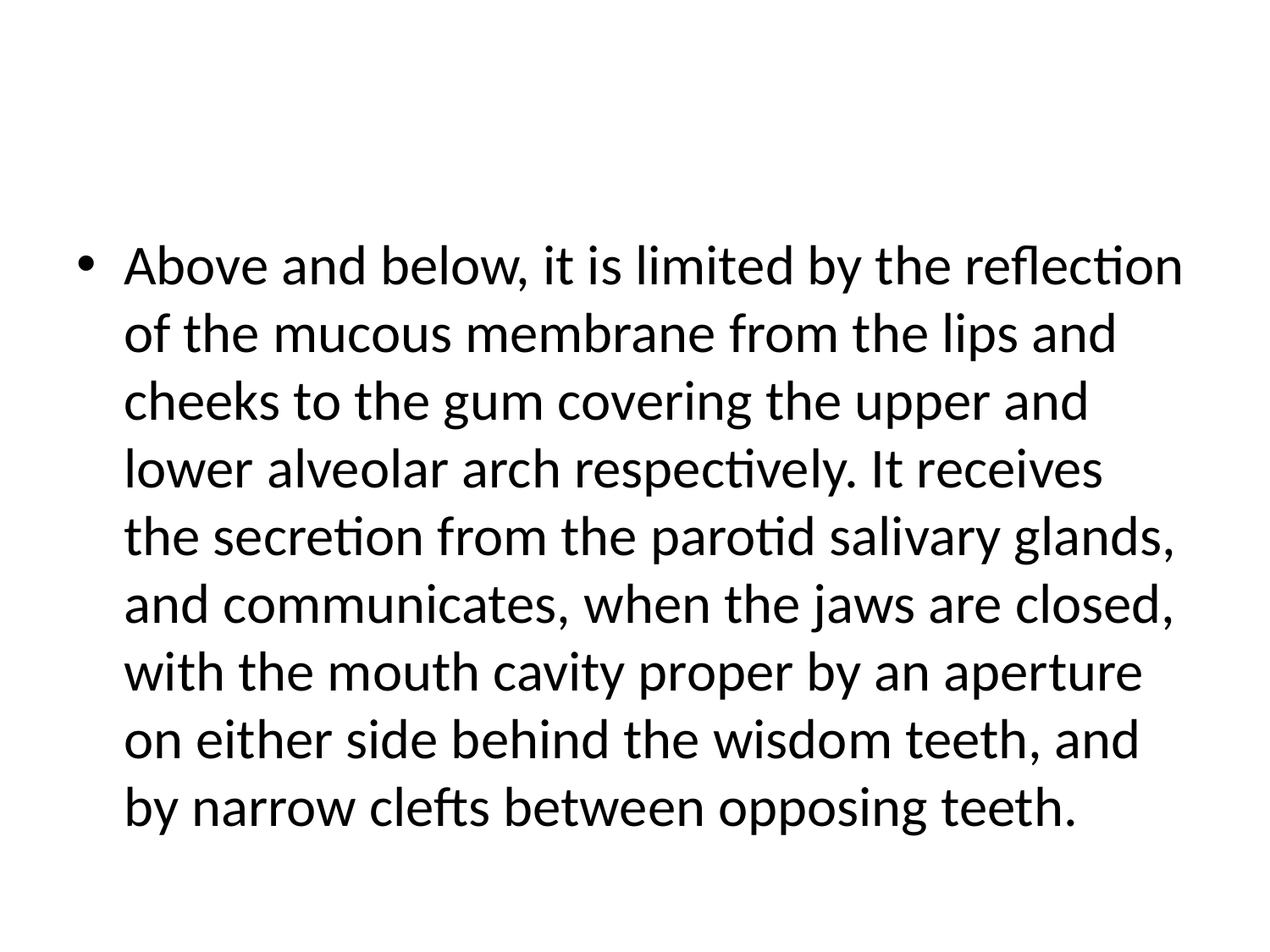

#
Above and below, it is limited by the reflection of the mucous membrane from the lips and cheeks to the gum covering the upper and lower alveolar arch respectively. It receives the secretion from the parotid salivary glands, and communicates, when the jaws are closed, with the mouth cavity proper by an aperture on either side behind the wisdom teeth, and by narrow clefts between opposing teeth.